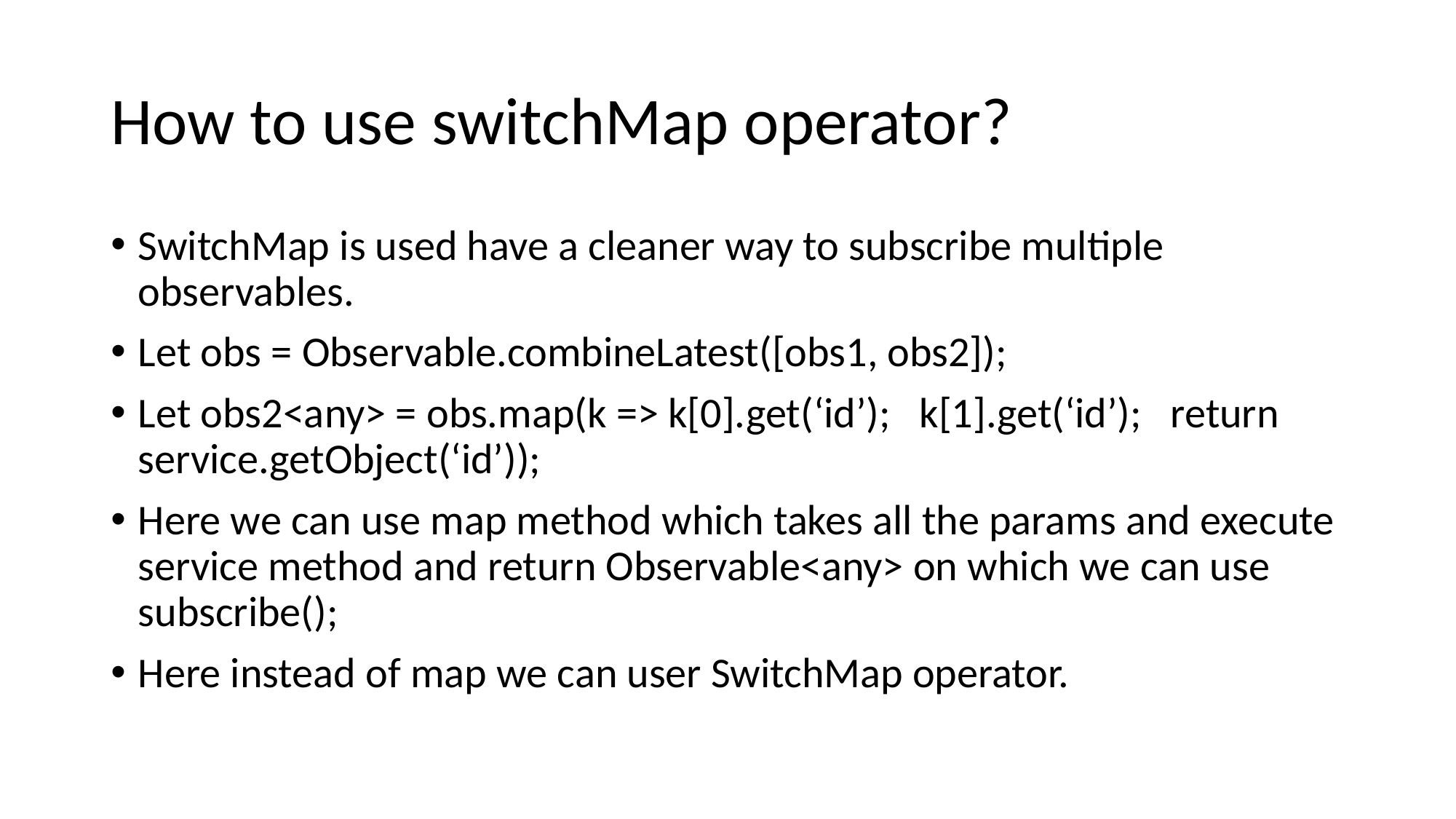

# How to use switchMap operator?
SwitchMap is used have a cleaner way to subscribe multiple observables.
Let obs = Observable.combineLatest([obs1, obs2]);
Let obs2<any> = obs.map(k => k[0].get(‘id’);   k[1].get(‘id’);   return service.getObject(‘id’));
Here we can use map method which takes all the params and execute service method and return Observable<any> on which we can use subscribe();
Here instead of map we can user SwitchMap operator.